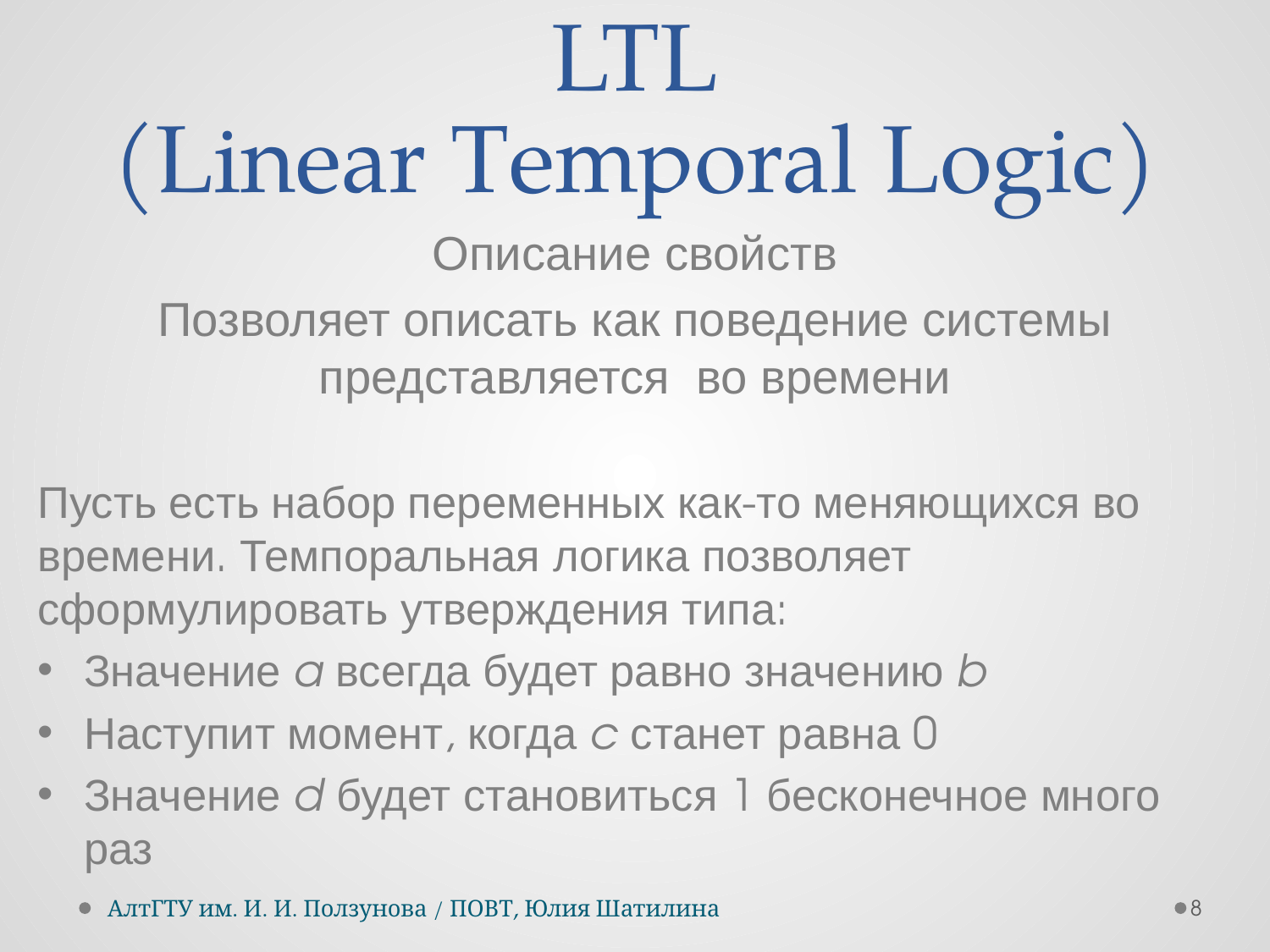

# LTL (Linear Temporal Logic)
Описание свойств
Позволяет описать как поведение системы представляется  во времени

Пусть есть набор переменных как-то меняющихся во времени. Темпоральная логика позволяет сформулировать утверждения типа:
Значение a всегда будет равно значению b
Наступит момент, когда c станет равна 0
Значение d будет становиться 1 бесконечное много раз
8
АлтГТУ им. И. И. Ползунова / ПОВТ, Юлия Шатилина